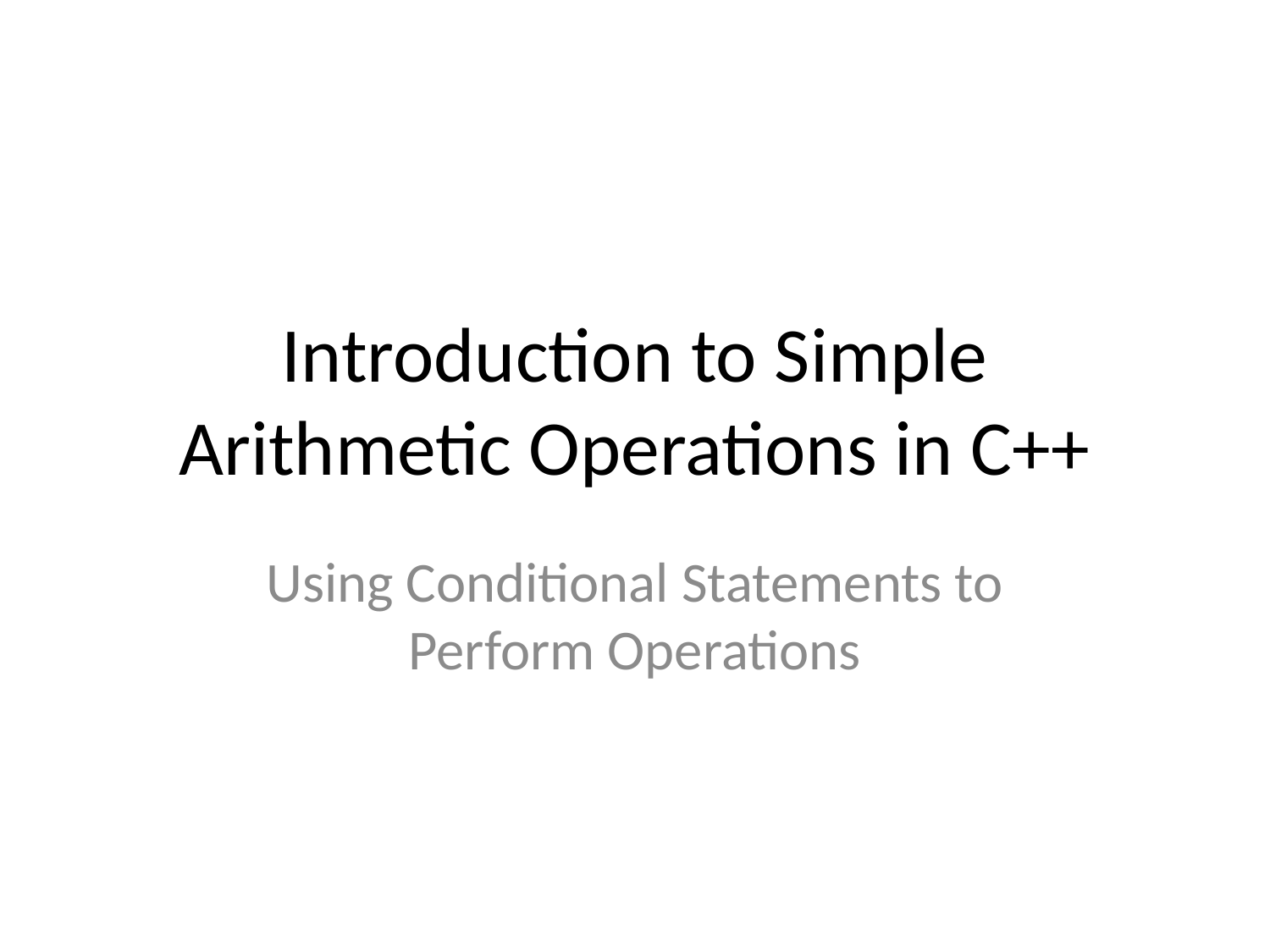

# Introduction to Simple Arithmetic Operations in C++
Using Conditional Statements to Perform Operations